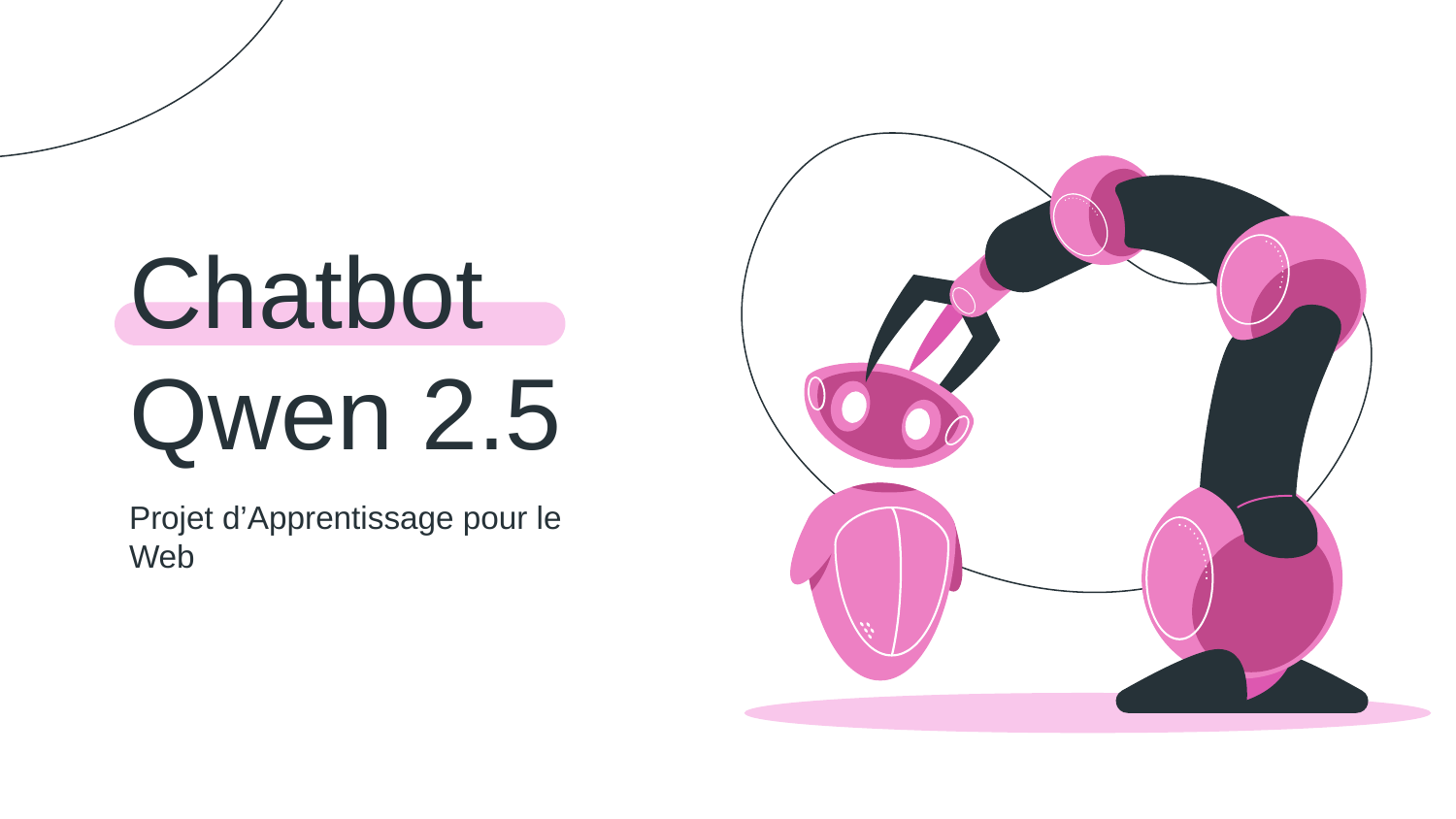

# Chatbot Qwen 2.5

Projet d’Apprentissage pour le Web